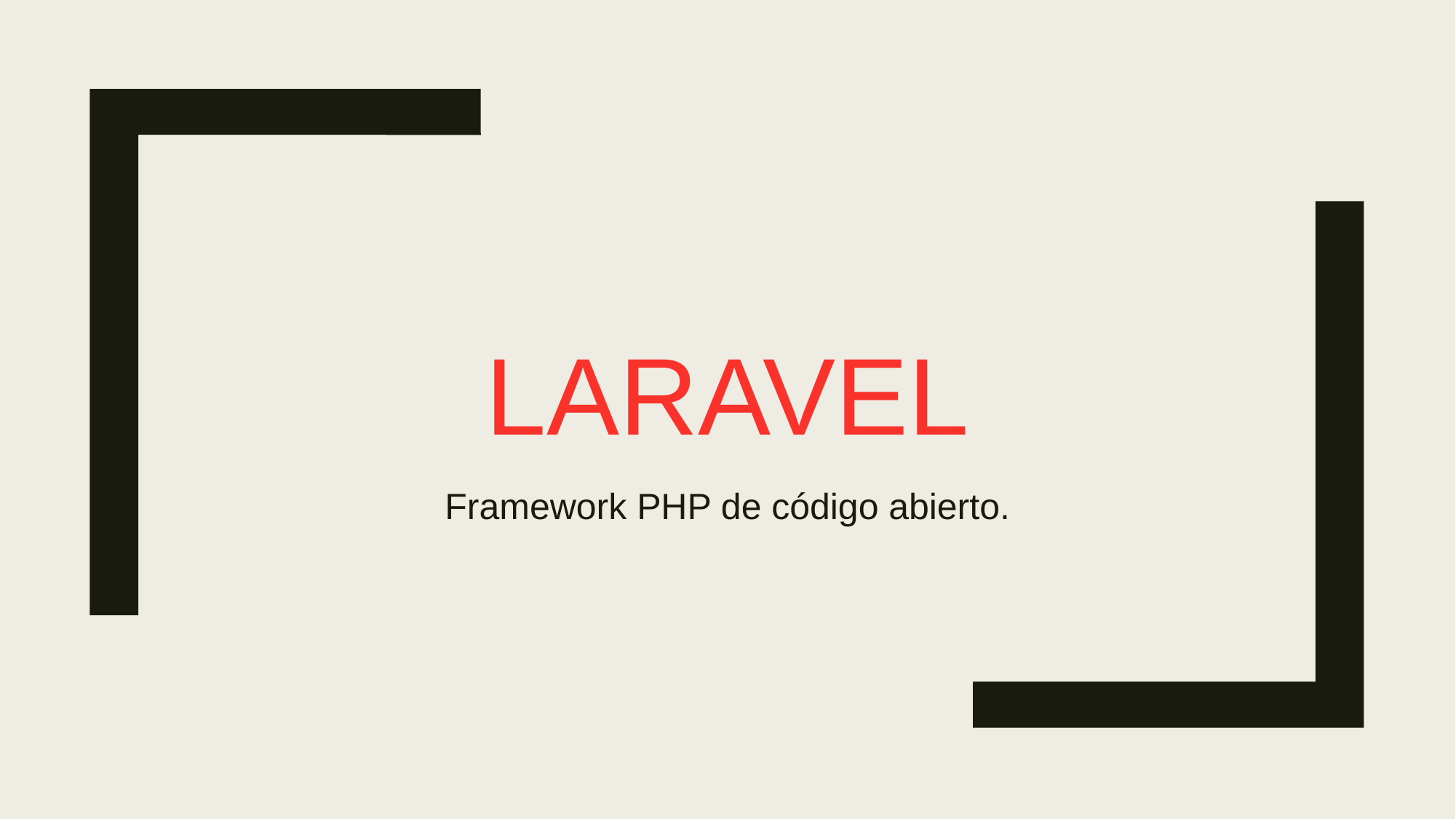

# Laravel
Framework PHP de código abierto.